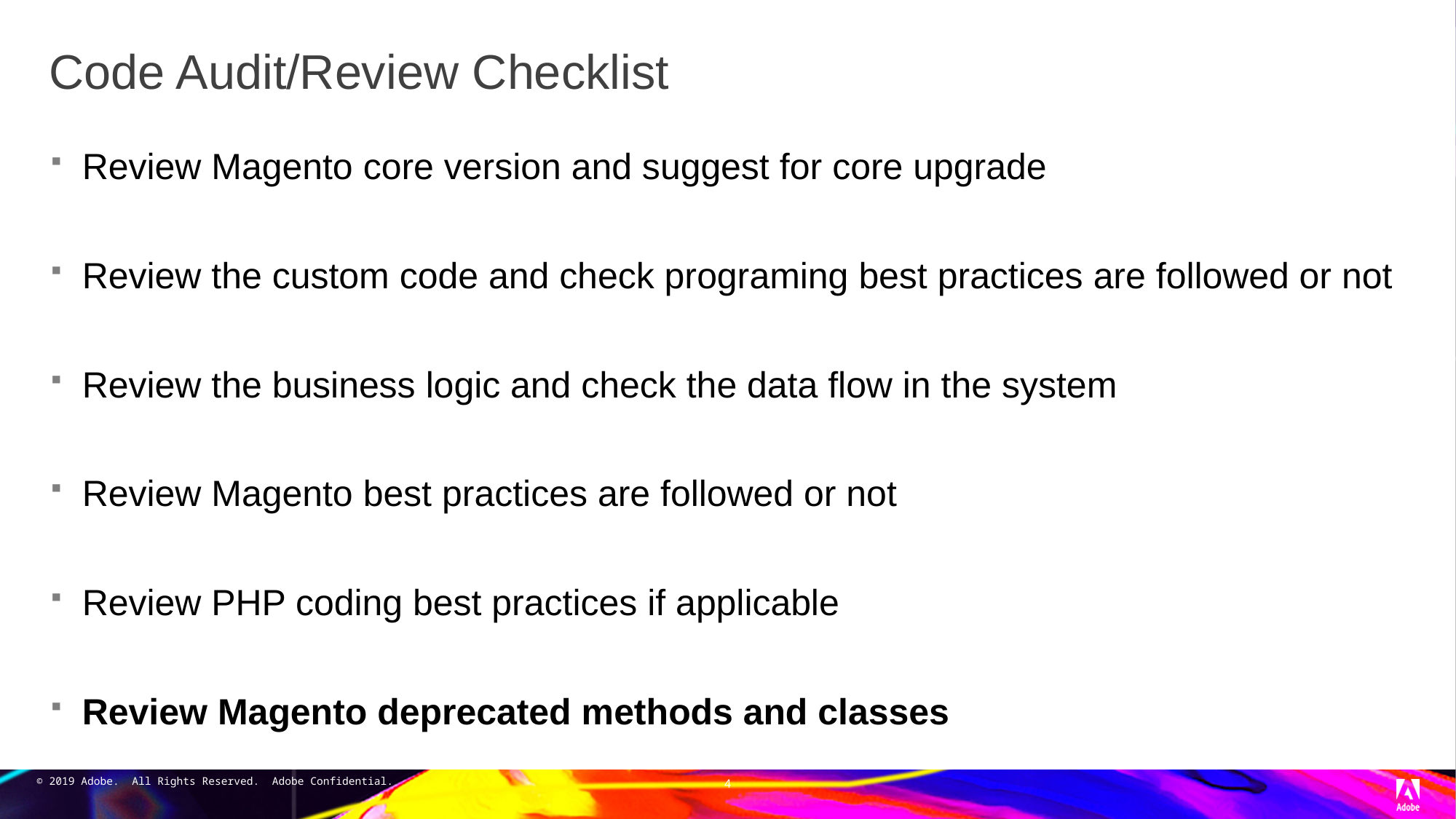

# Code Audit/Review Checklist
Review Magento core version and suggest for core upgrade

Review the custom code and check programing best practices are followed or not

Review the business logic and check the data flow in the system

Review Magento best practices are followed or not

Review PHP coding best practices if applicable

Review Magento deprecated methods and classes
4